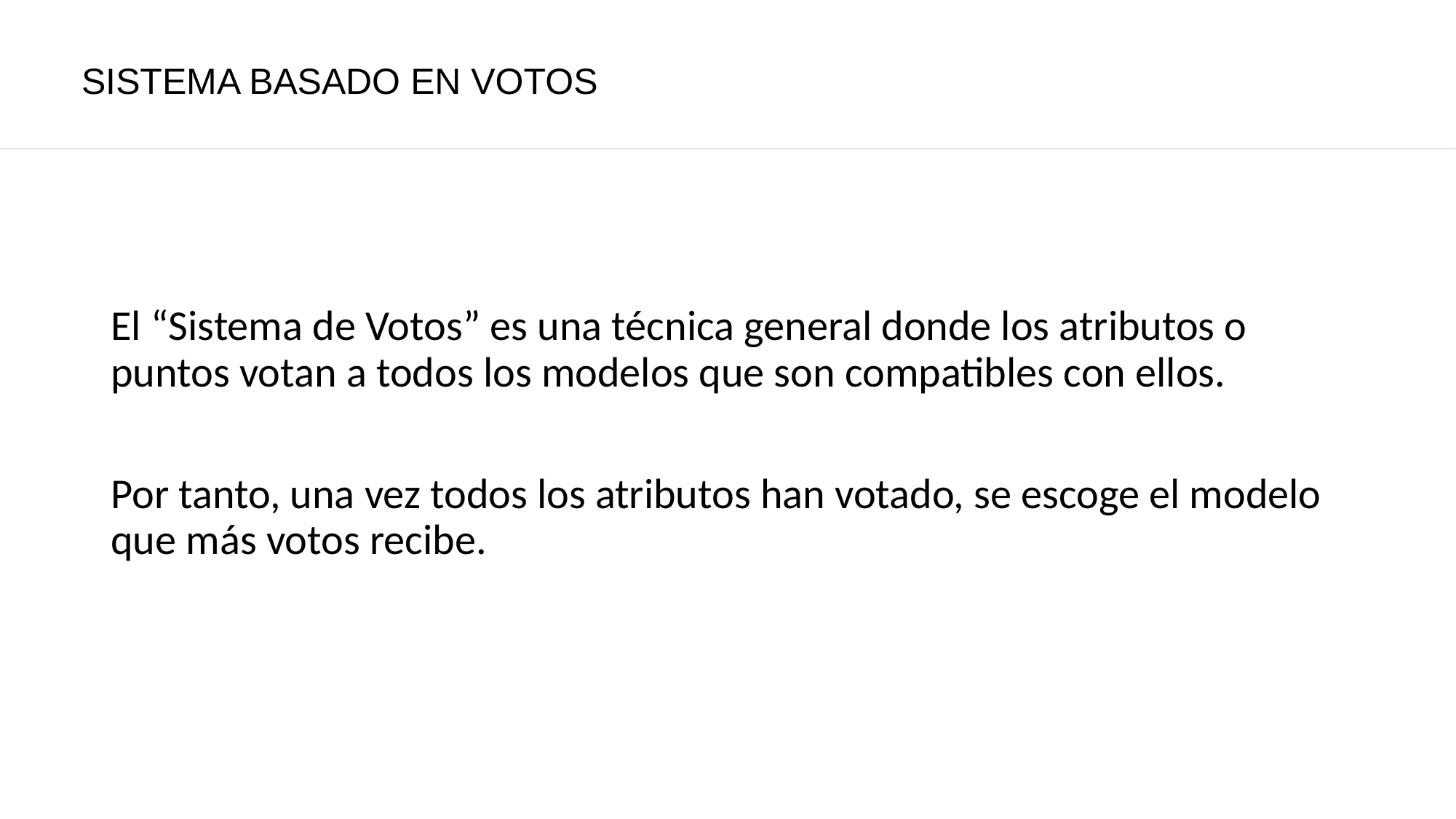

# SISTEMA BASADO EN VOTOS

El “Sistema de Votos” es una técnica general donde los atributos o puntos votan a todos los modelos que son compatibles con ellos.

Por tanto, una vez todos los atributos han votado, se escoge el modelo que más votos recibe.